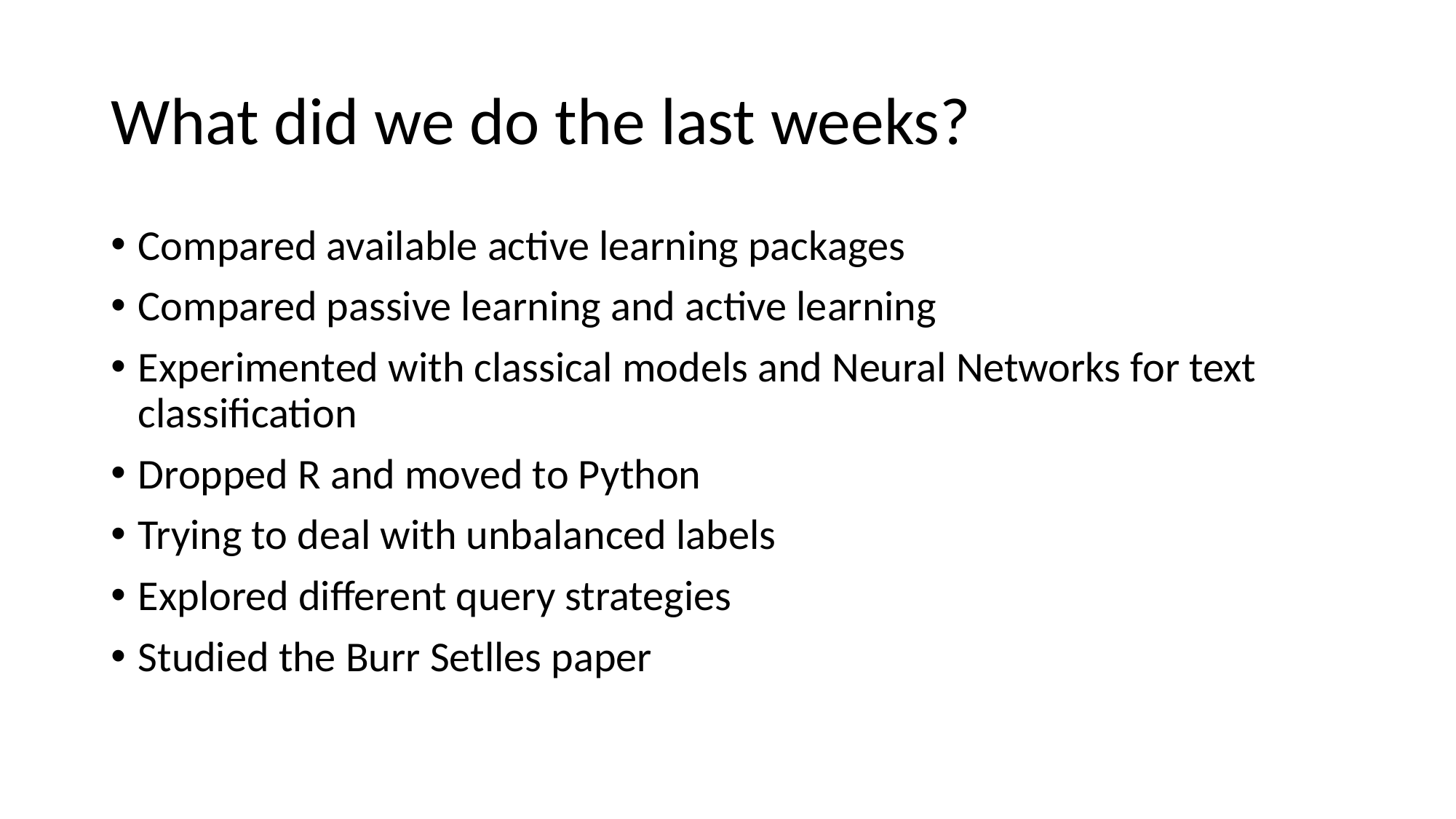

# What did we do the last weeks?
Compared available active learning packages
Compared passive learning and active learning
Experimented with classical models and Neural Networks for text classification
Dropped R and moved to Python
Trying to deal with unbalanced labels
Explored different query strategies
Studied the Burr Setlles paper